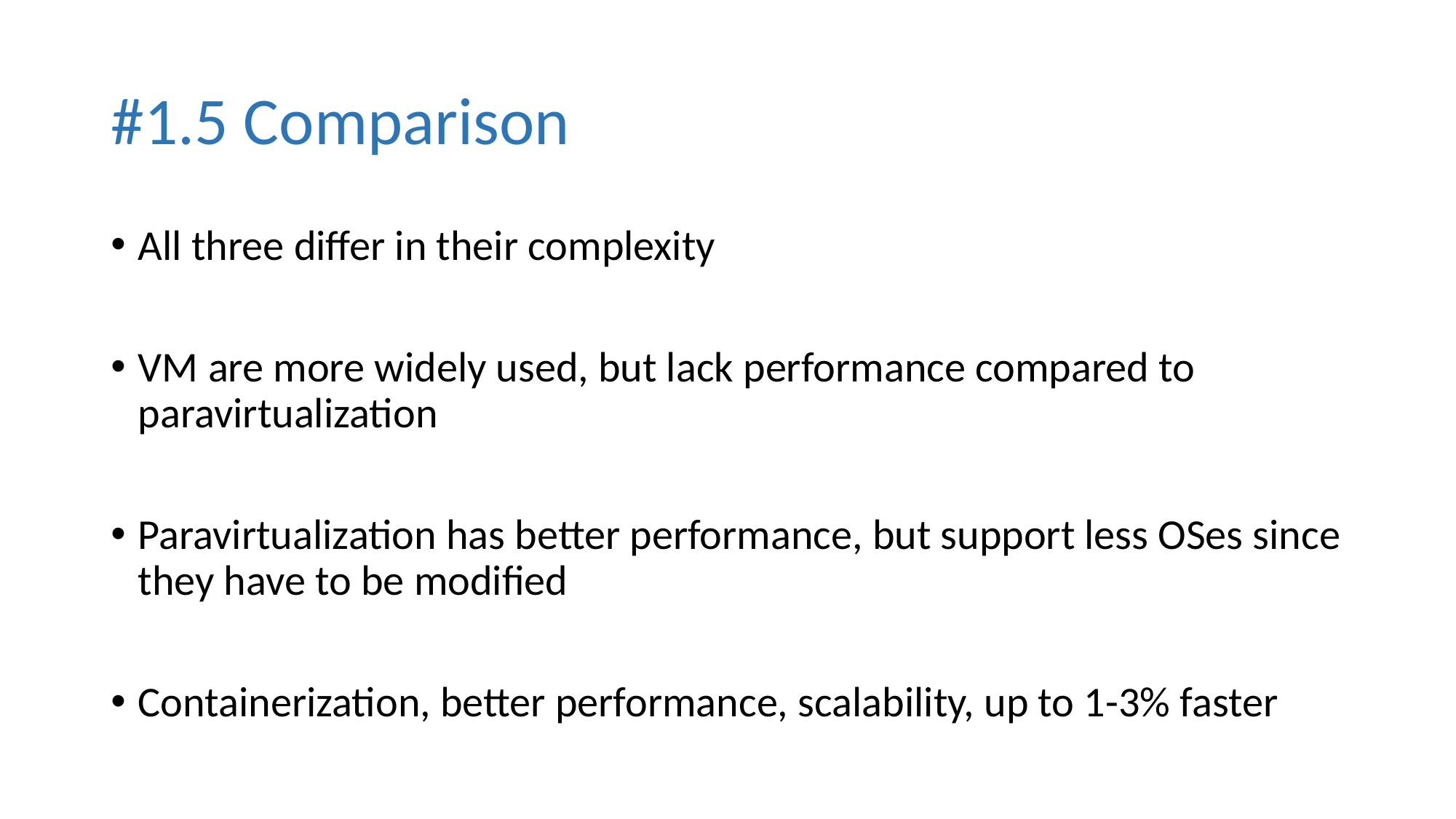

# #1.5 Comparison
All three differ in their complexity

VM are more widely used, but lack performance compared to paravirtualization

Paravirtualization has better performance, but support less OSes since they have to be modified

Containerization, better performance, scalability, up to 1-3% faster